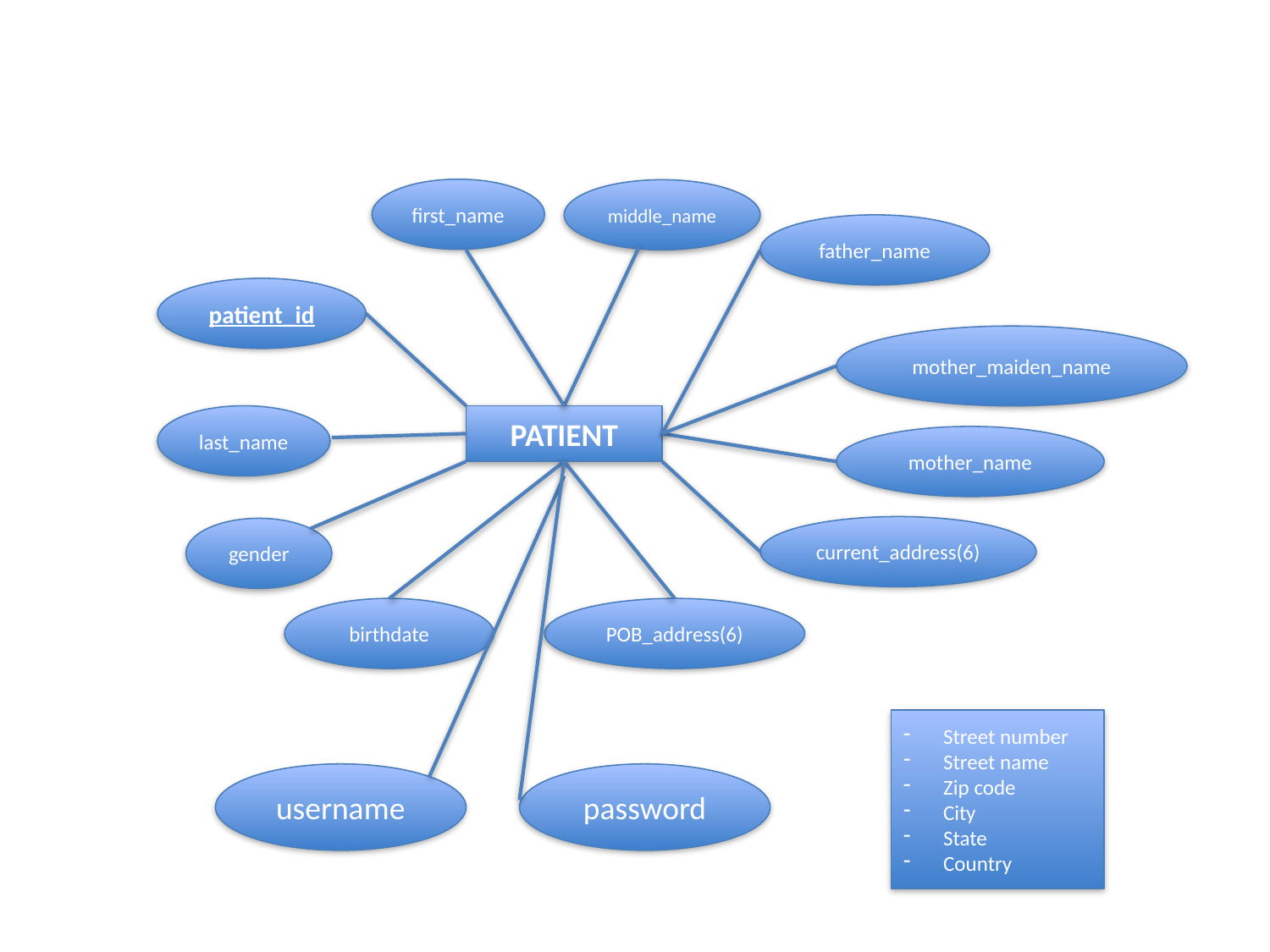

first_name
middle_name
father_name
patient_id
mother_maiden_name
last_name
PATIENT
mother_name
current_address(6)
gender
birthdate
POB_address(6)
Street number
Street name
Zip code
City
State
Country
username
password